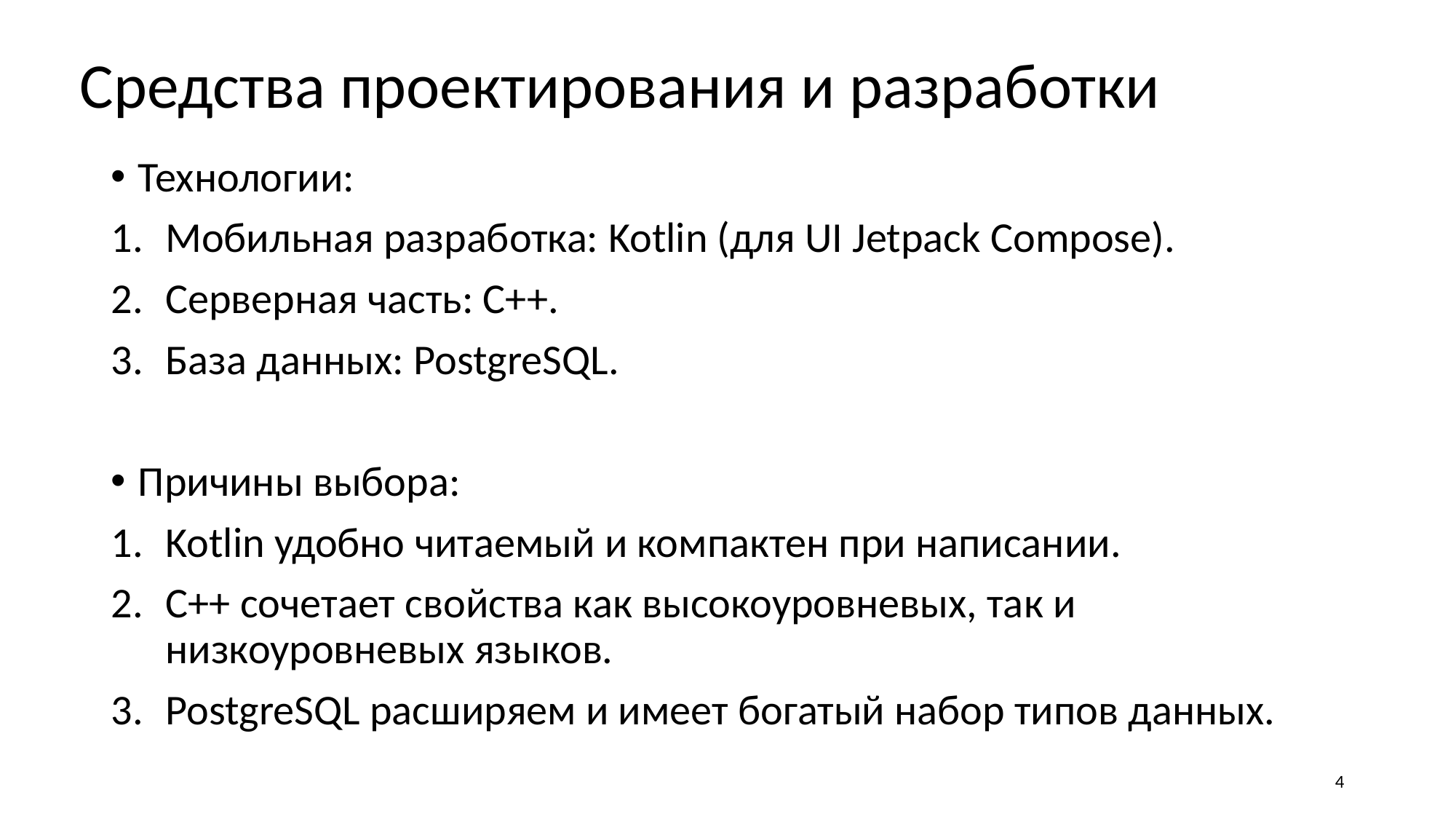

Средства проектирования и разработки
Технологии:
Мобильная разработка: Kotlin (для UI Jetpack Compose).
Серверная часть: C++.
База данных: PostgreSQL.

Причины выбора:
Kotlin удобно читаемый и компактен при написании.
C++ сочетает свойства как высокоуровневых, так и низкоуровневых языков.
PostgreSQL расширяем и имеет богатый набор типов данных.

4